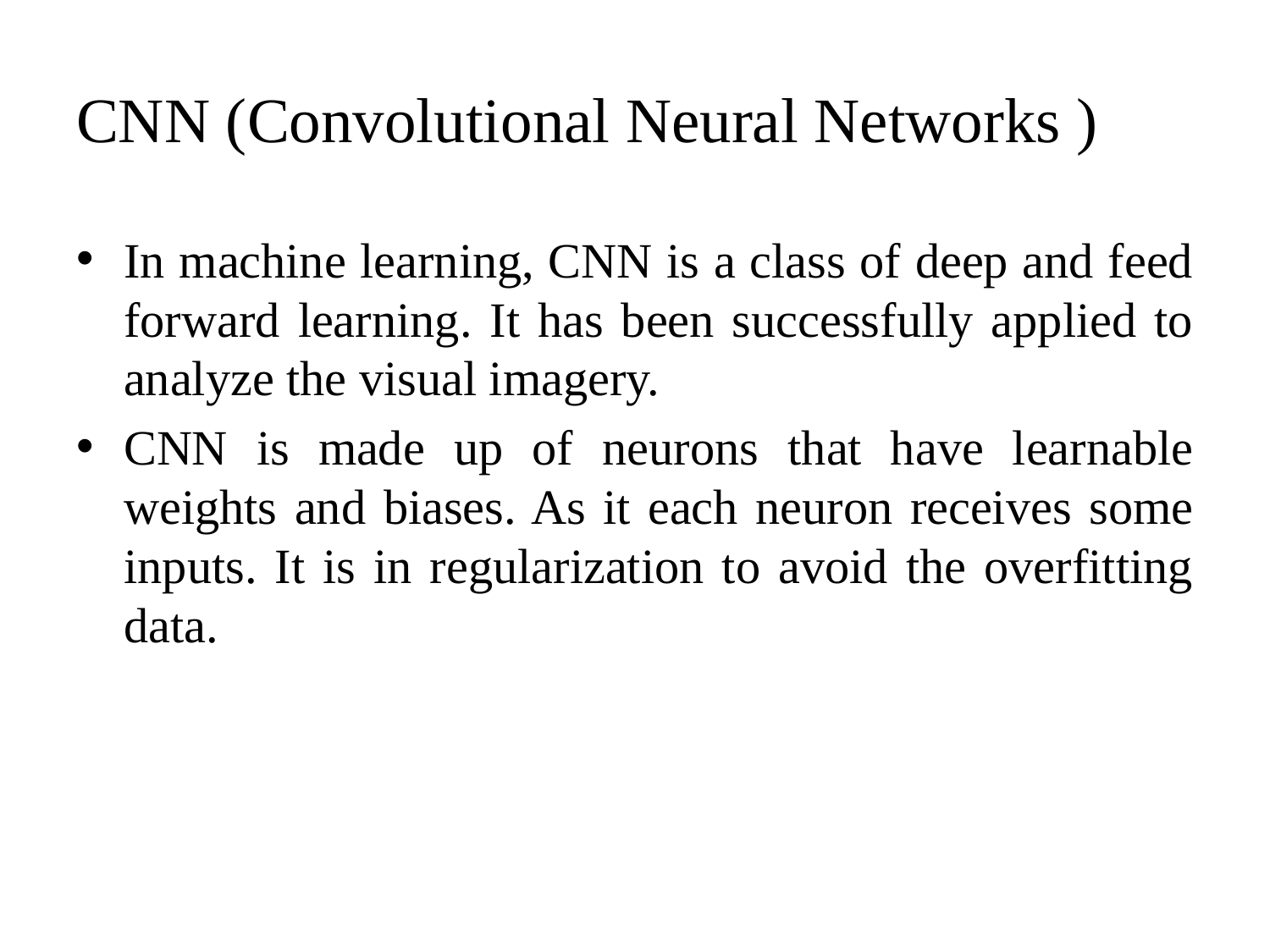

# CNN (Convolutional Neural Networks )
In machine learning, CNN is a class of deep and feed forward learning. It has been successfully applied to analyze the visual imagery.
CNN is made up of neurons that have learnable weights and biases. As it each neuron receives some inputs. It is in regularization to avoid the overfitting data.